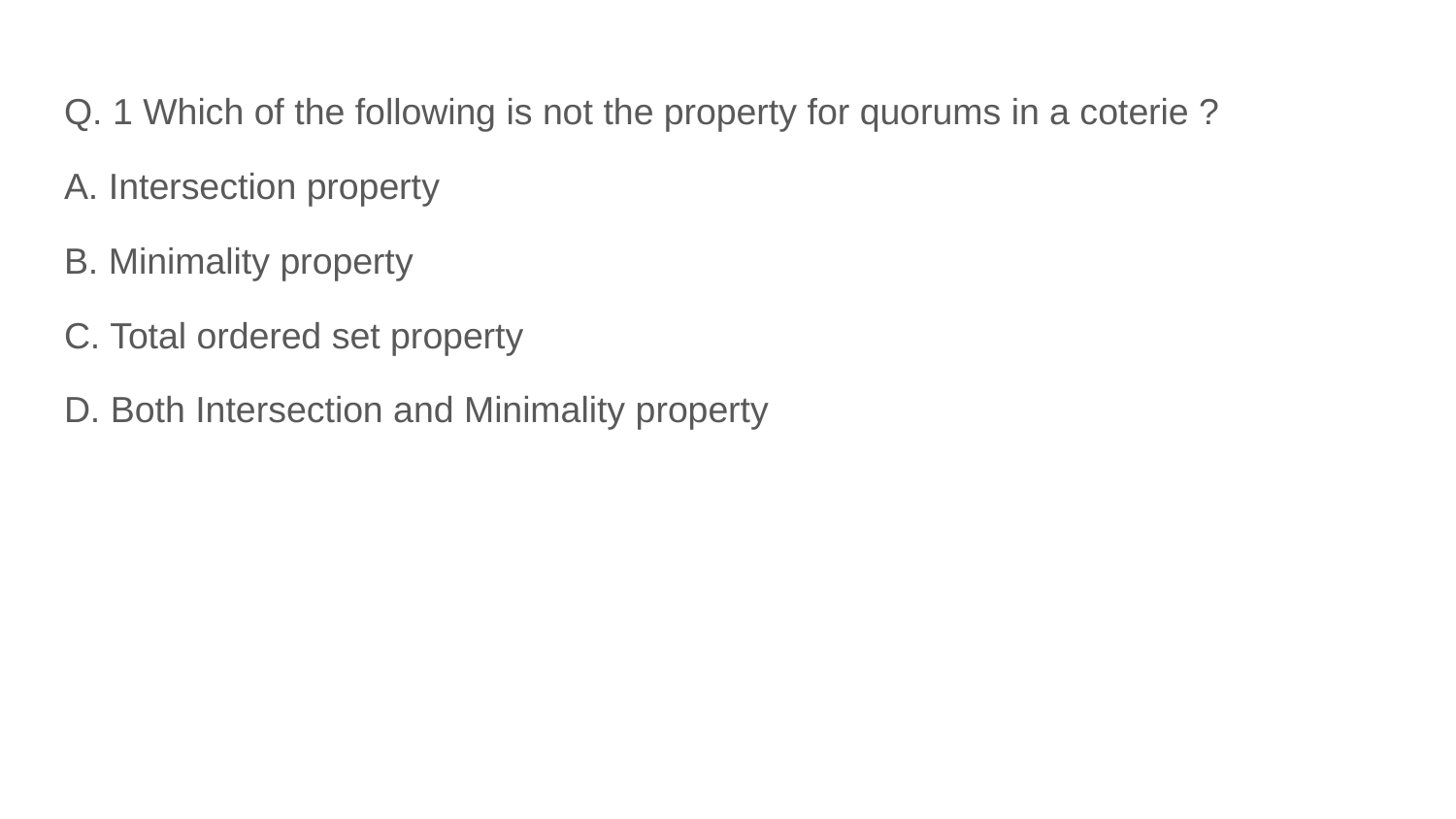

Q. 1 Which of the following is not the property for quorums in a coterie ?
A. Intersection property
B. Minimality property
C. Total ordered set property
D. Both Intersection and Minimality property